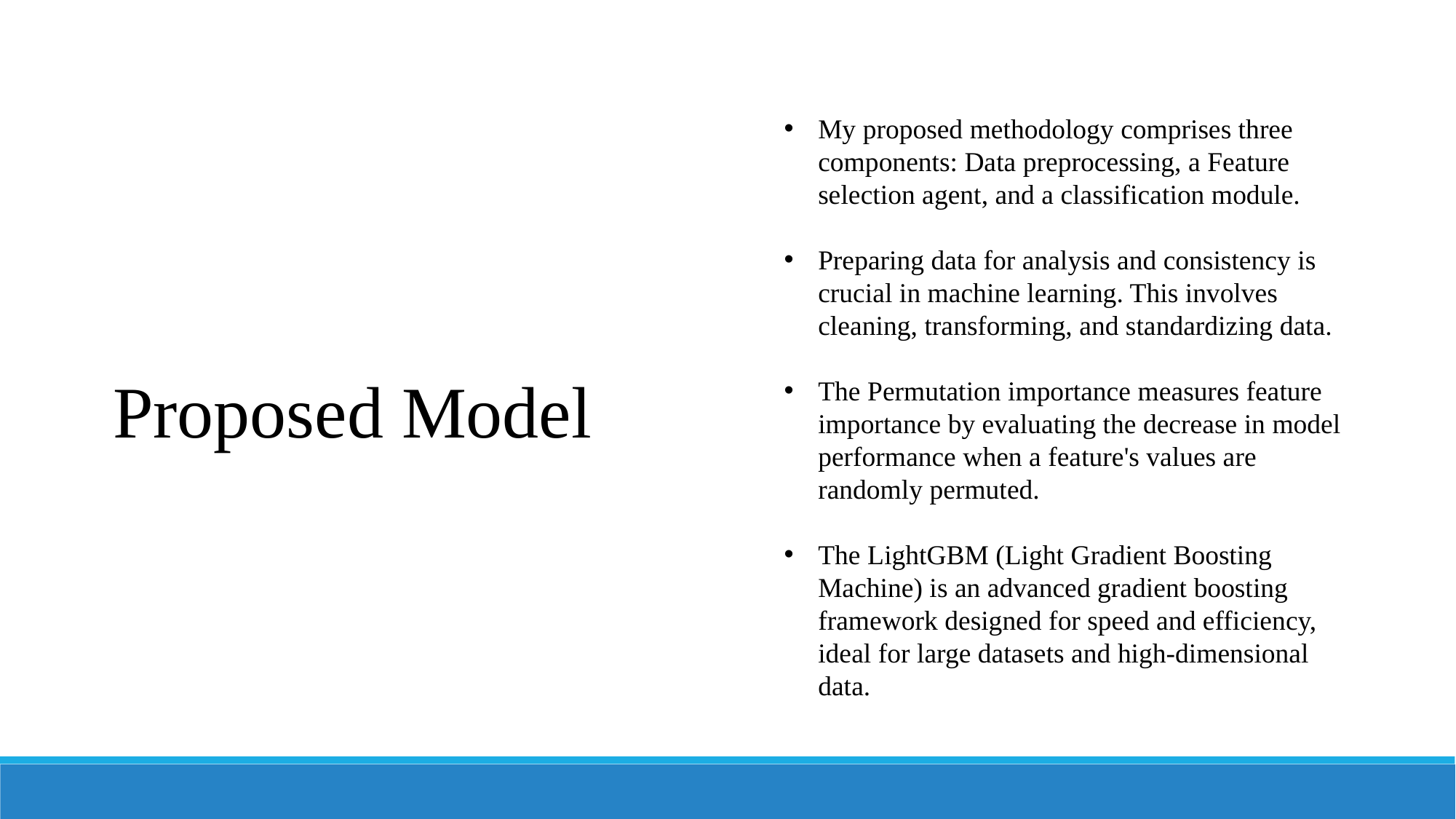

My proposed methodology comprises three components: Data preprocessing, a Feature selection agent, and a classification module.

Preparing data for analysis and consistency is crucial in machine learning. This involves cleaning, transforming, and standardizing data.

The Permutation importance measures feature importance by evaluating the decrease in model performance when a feature's values are randomly permuted.

The LightGBM (Light Gradient Boosting Machine) is an advanced gradient boosting framework designed for speed and efficiency, ideal for large datasets and high-dimensional data.
Proposed Model